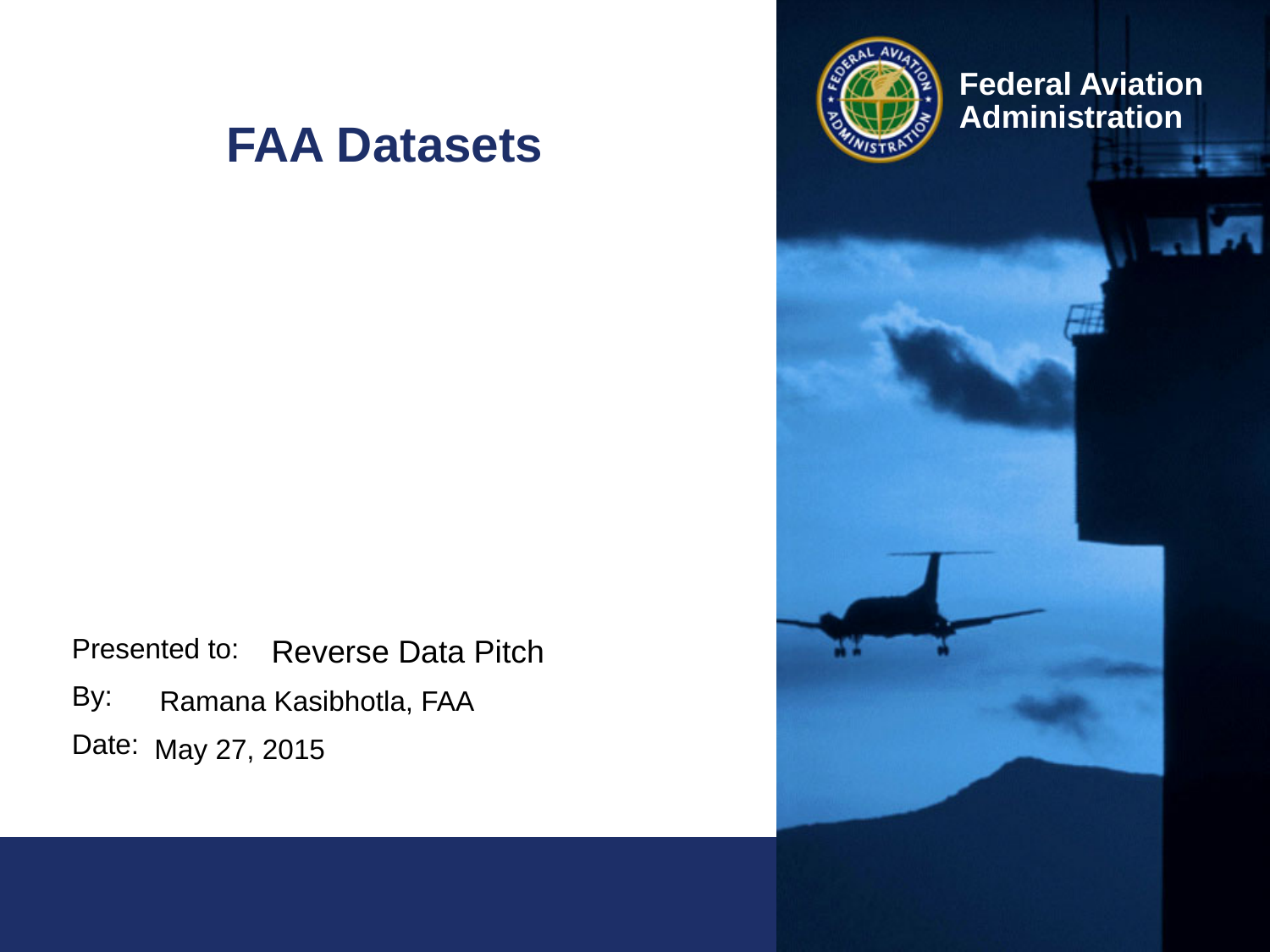

# FAA Datasets
Reverse Data Pitch
Ramana Kasibhotla, FAA
May 27, 2015